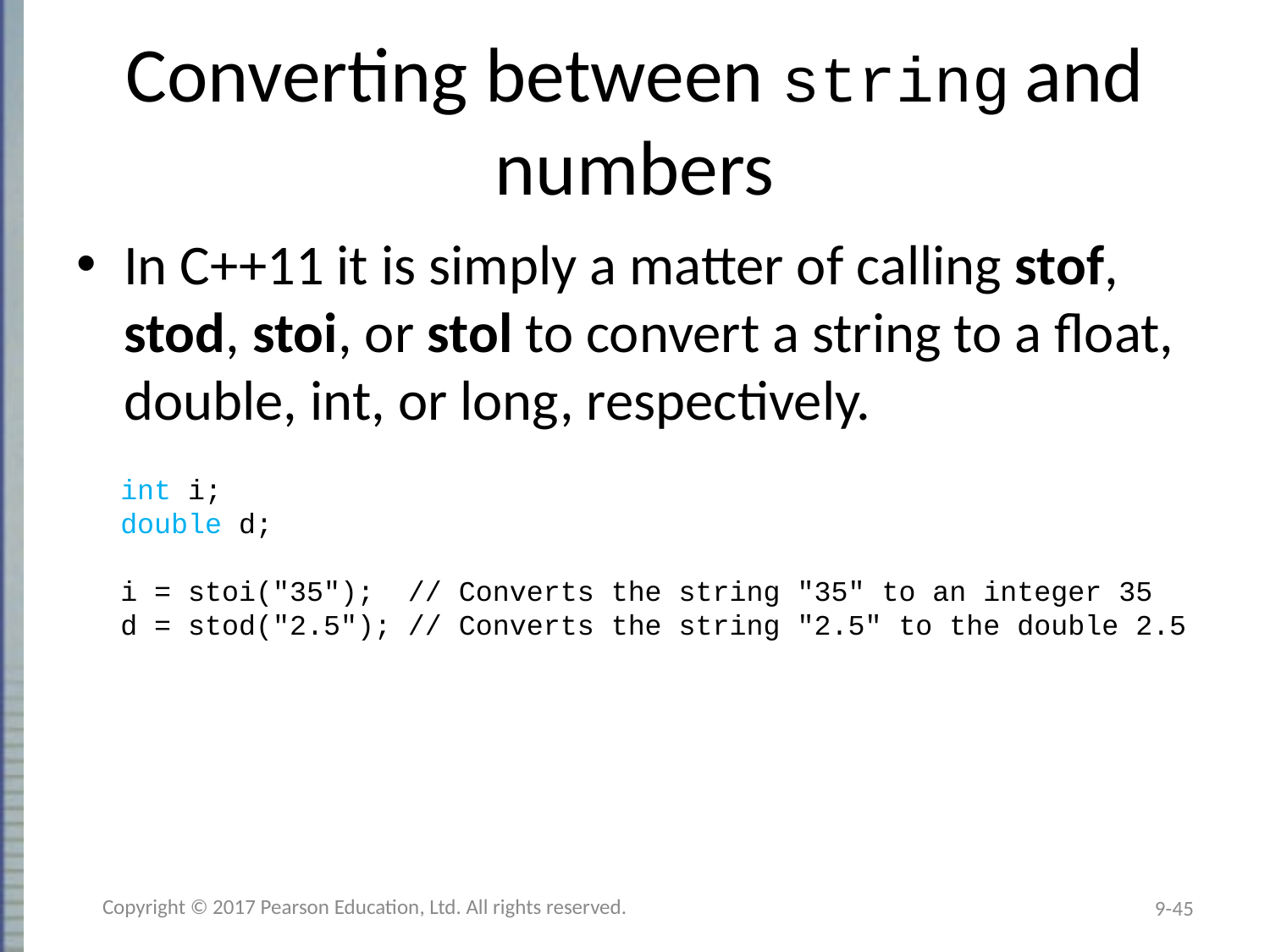

# Converting between string and numbers
In C++11 it is simply a matter of calling stof, stod, stoi, or stol to convert a string to a float, double, int, or long, respectively.
  int i;
  double d;
  i = stoi("35");  // Converts the string "35" to an integer 35
  d = stod("2.5"); // Converts the string "2.5" to the double 2.5
Copyright © 2017 Pearson Education, Ltd. All rights reserved.
9-45